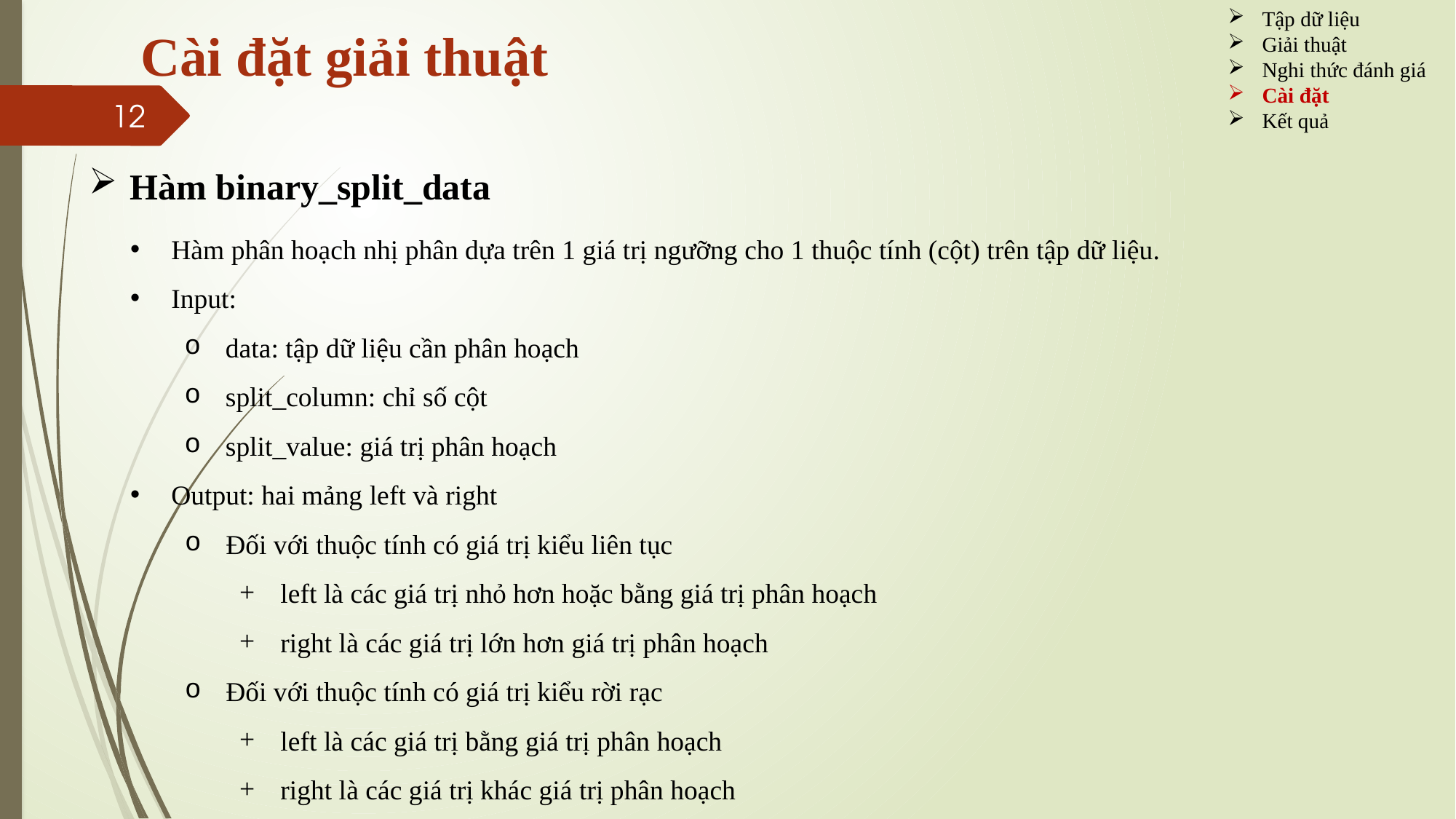

Tập dữ liệu
Giải thuật
Nghi thức đánh giá
Cài đặt
Kết quả

# Cài đặt giải thuật
12
Hàm binary_split_data
Hàm phân hoạch nhị phân dựa trên 1 giá trị ngưỡng cho 1 thuộc tính (cột) trên tập dữ liệu.
Input:
data: tập dữ liệu cần phân hoạch
split_column: chỉ số cột
split_value: giá trị phân hoạch
Output: hai mảng left và right
Đối với thuộc tính có giá trị kiểu liên tục
left là các giá trị nhỏ hơn hoặc bằng giá trị phân hoạch
right là các giá trị lớn hơn giá trị phân hoạch
Đối với thuộc tính có giá trị kiểu rời rạc
left là các giá trị bằng giá trị phân hoạch
right là các giá trị khác giá trị phân hoạch